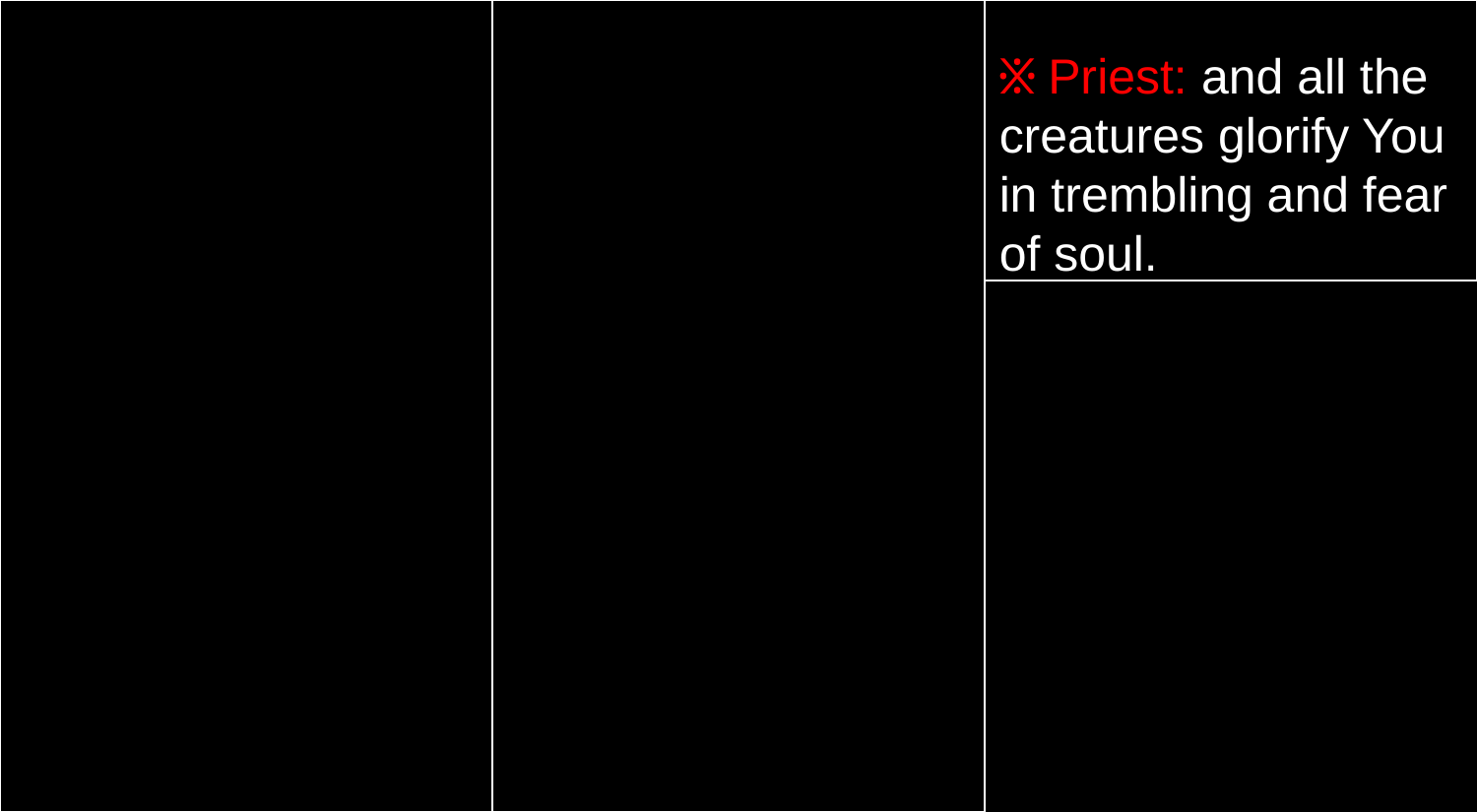

፠ Priest: and all the creatures glorify You in trembling and fear of soul.